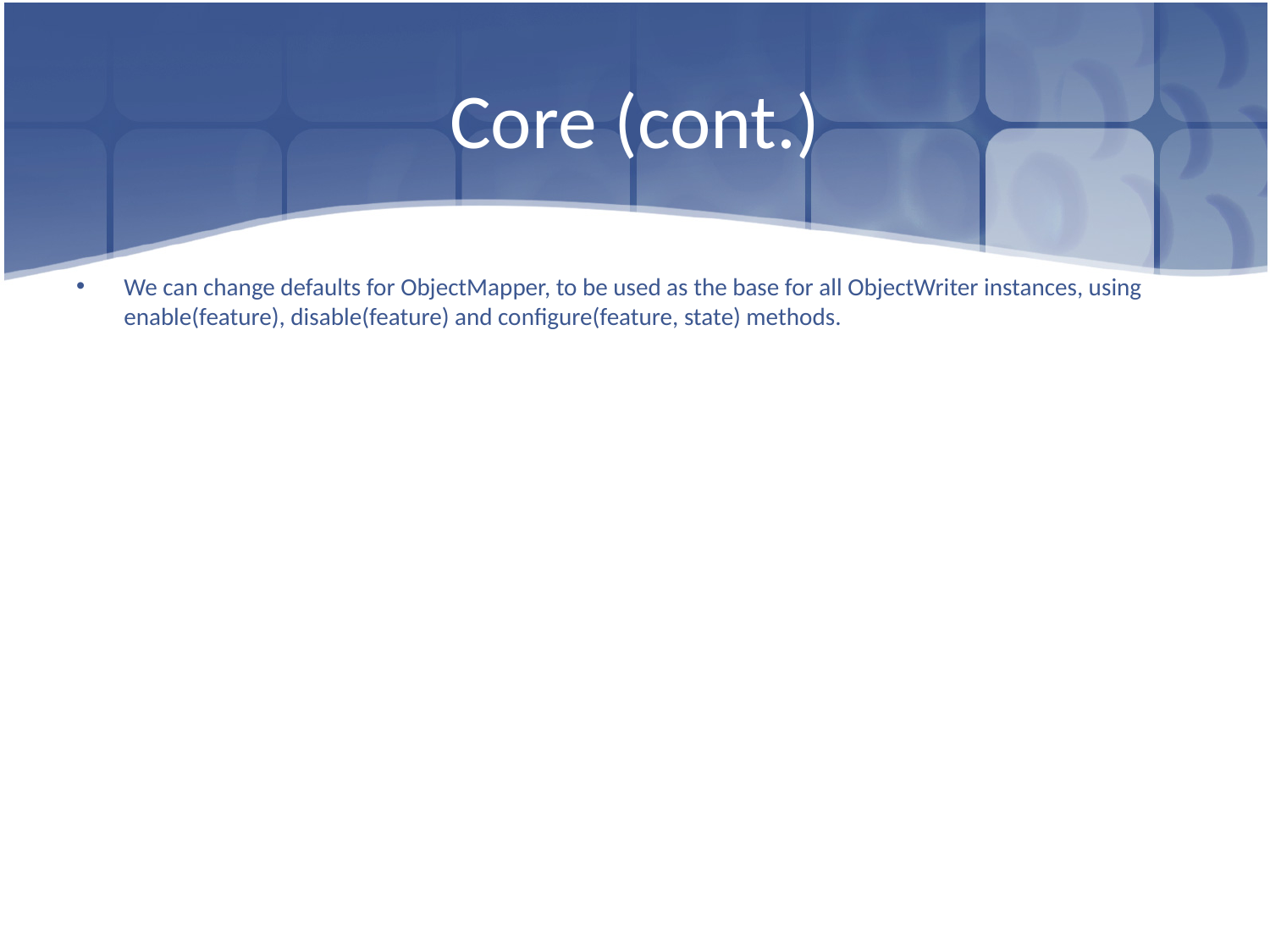

# Core (cont.)
We can change defaults for ObjectMapper, to be used as the base for all ObjectWriter instances, using enable(feature), disable(feature) and configure(feature, state) methods.